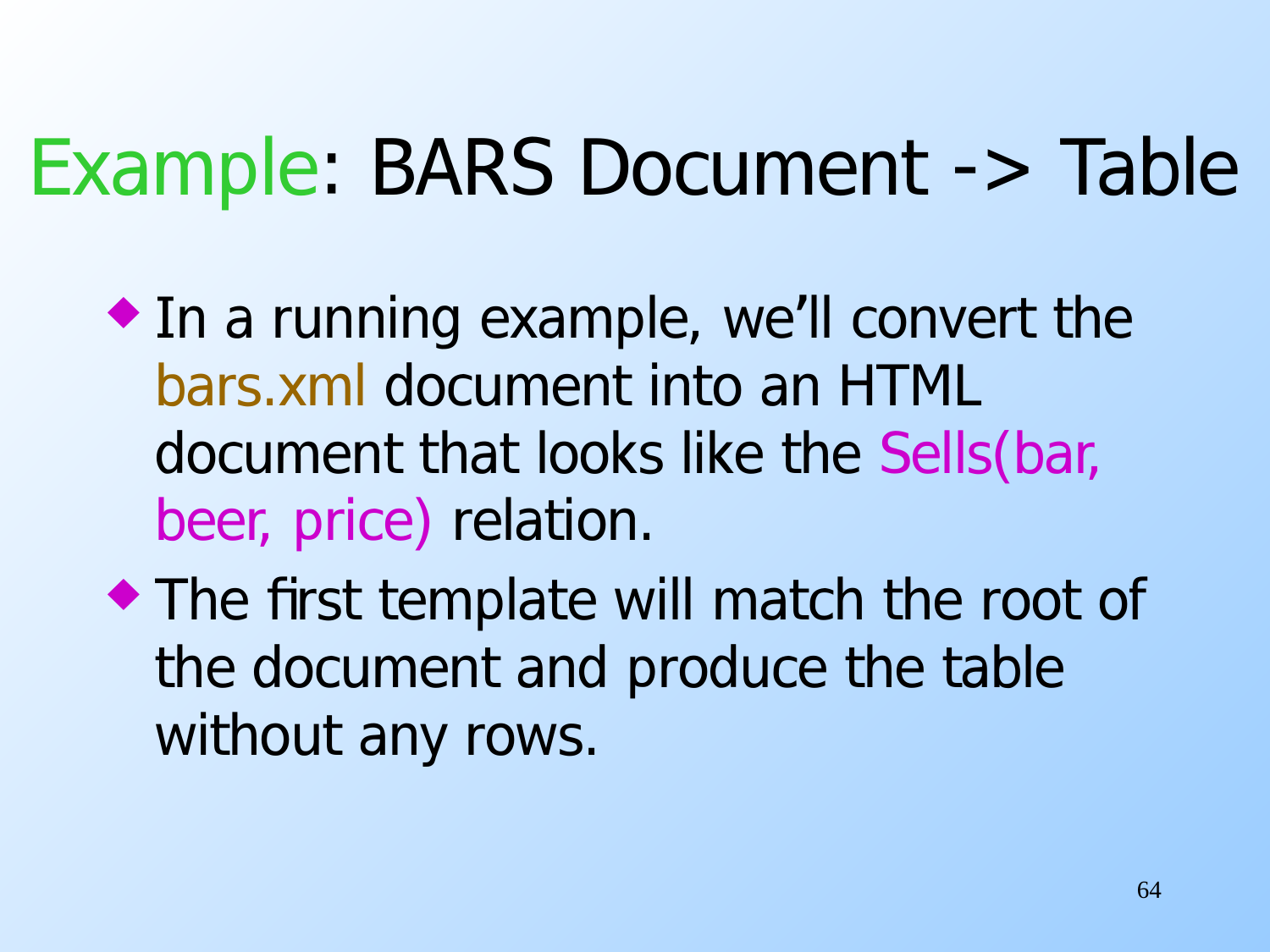

# Example: BARS Document -> Table
In a running example, we’ll convert the bars.xml document into an HTML document that looks like the Sells(bar, beer, price) relation.
The first template will match the root of the document and produce the table without any rows.
64